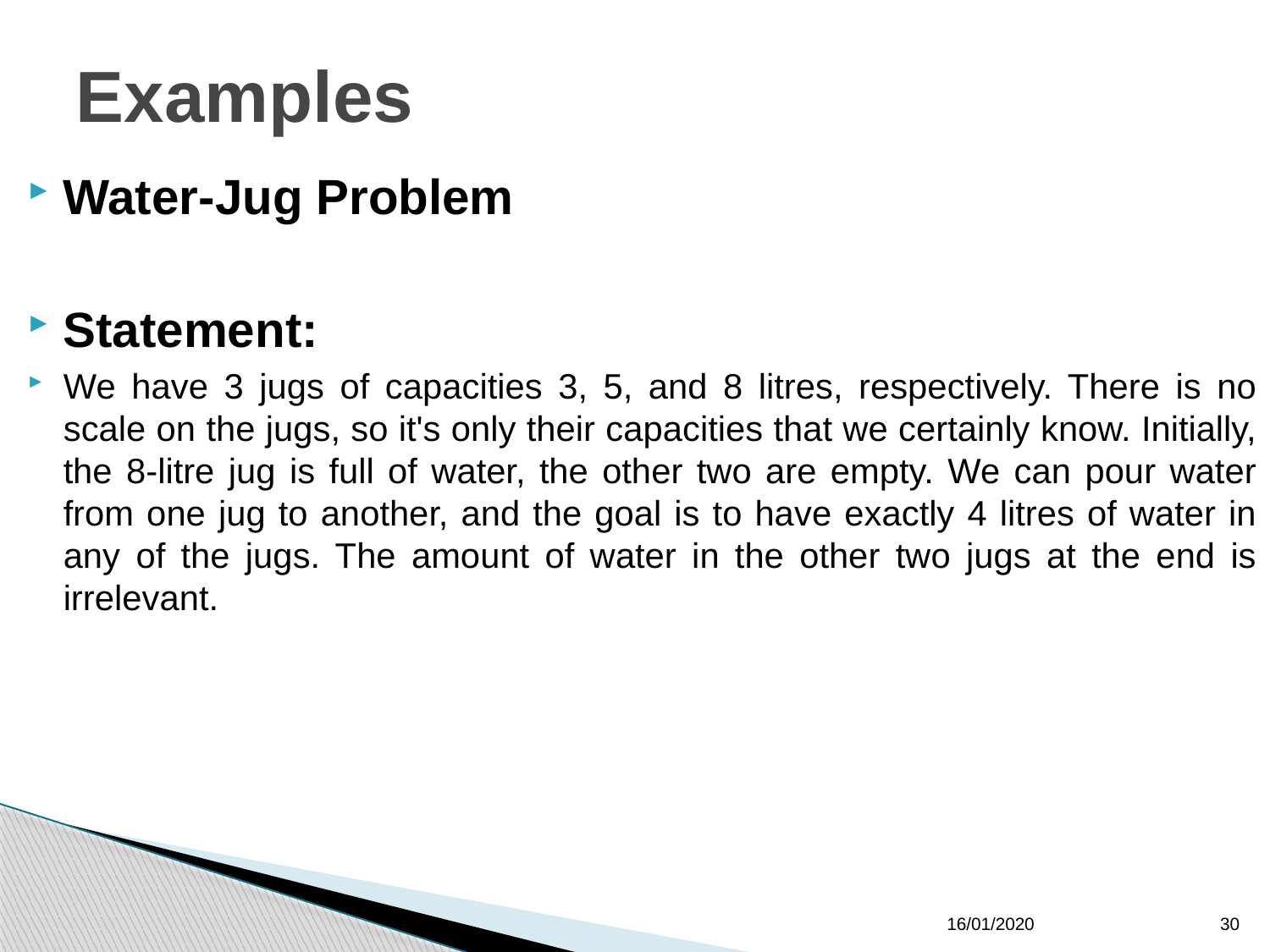

# Examples
Water-Jug Problem

Statement:
We have 3 jugs of capacities 3, 5, and 8 litres, respectively. There is no scale on the jugs, so it's only their capacities that we certainly know. Initially, the 8-litre jug is full of water, the other two are empty. We can pour water from one jug to another, and the goal is to have exactly 4 litres of water in any of the jugs. The amount of water in the other two jugs at the end is irrelevant.

16/01/2020
30